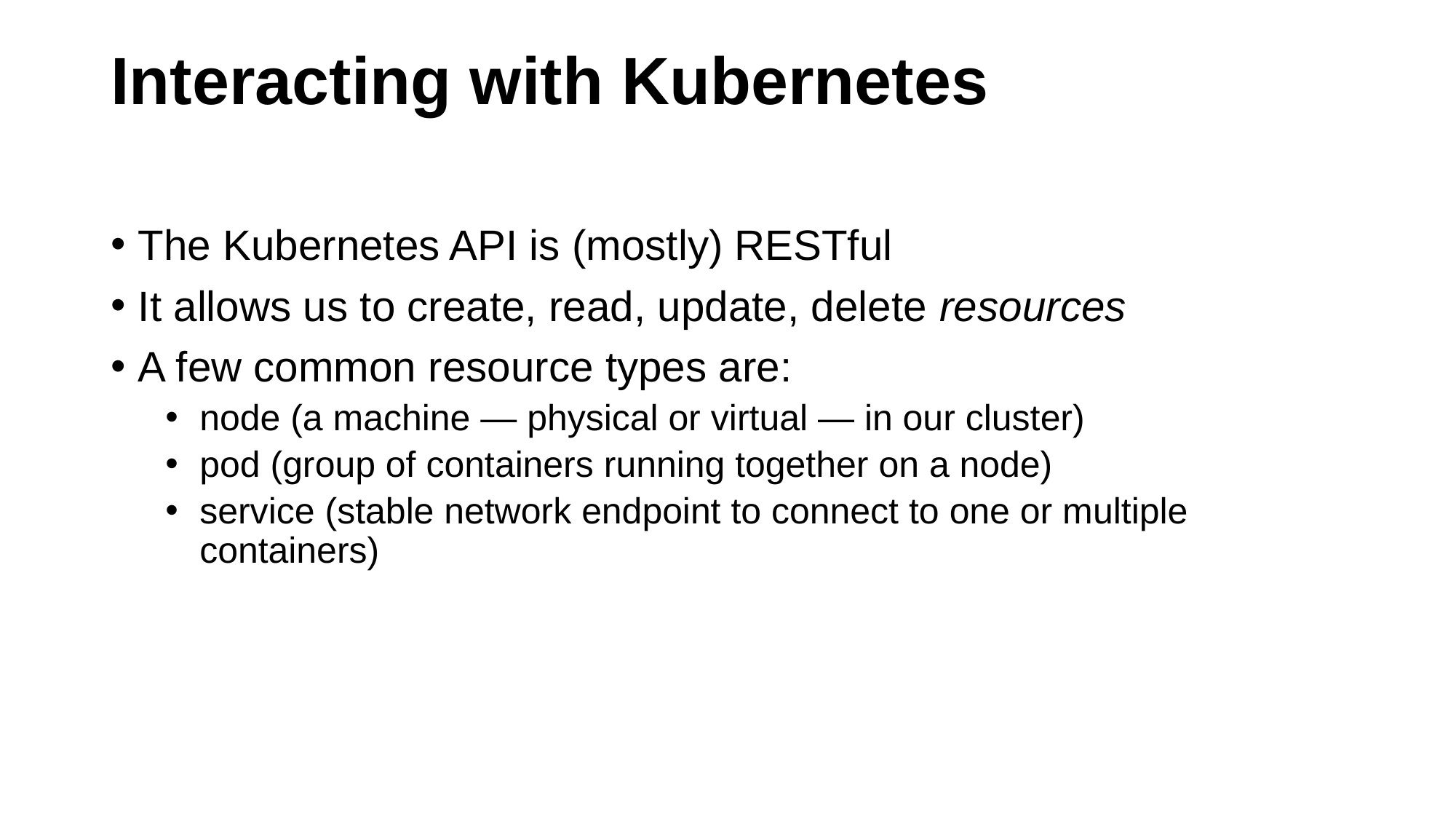

# Interacting with Kubernetes
The Kubernetes API is (mostly) RESTful
It allows us to create, read, update, delete resources
A few common resource types are:
node (a machine — physical or virtual — in our cluster)
pod (group of containers running together on a node)
service (stable network endpoint to connect to one or multiple containers)